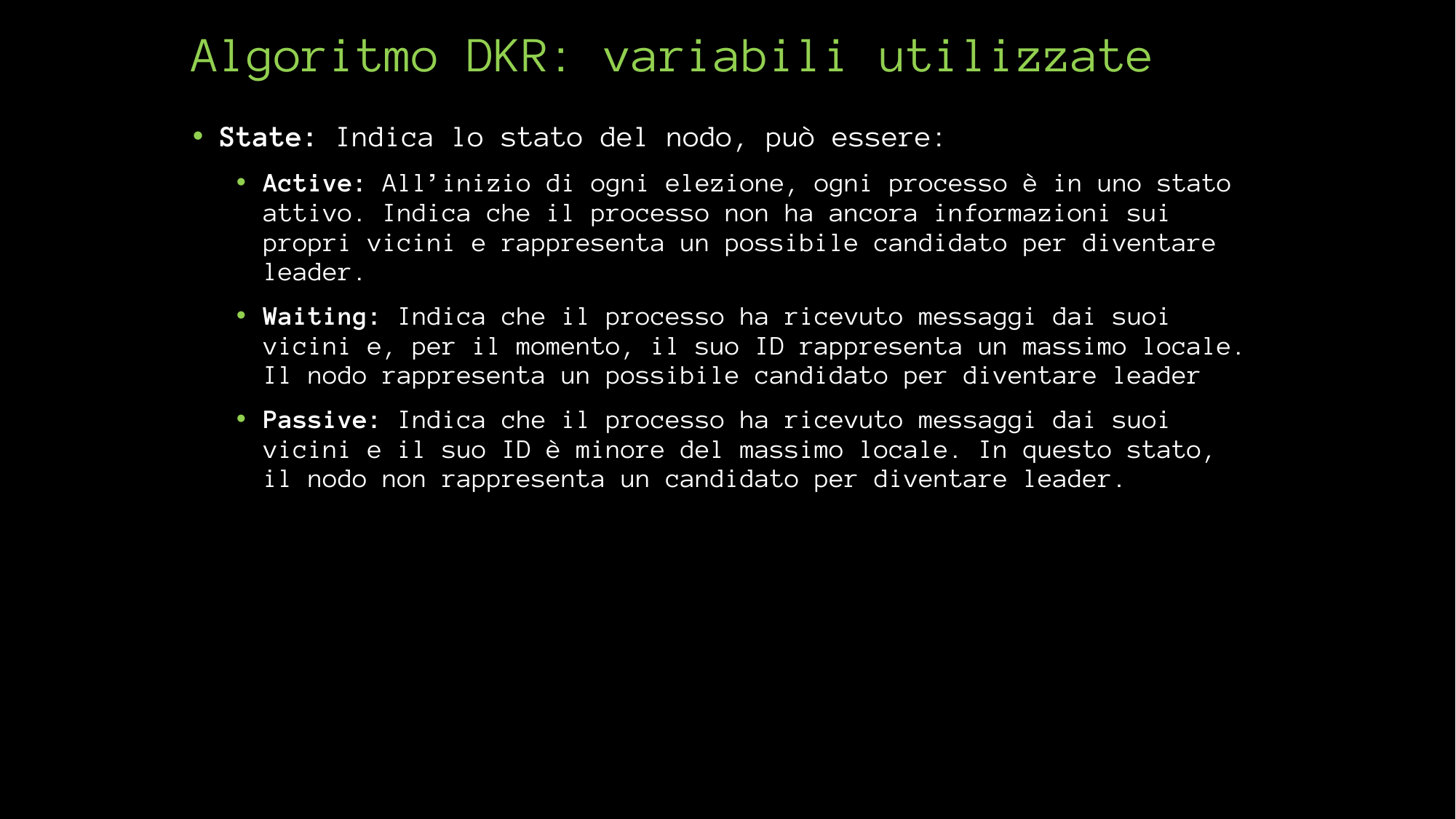

# Algoritmo DKR: variabili utilizzate
State: Indica lo stato del nodo, può essere:
Active: All’inizio di ogni elezione, ogni processo è in uno stato attivo. Indica che il processo non ha ancora informazioni sui propri vicini e rappresenta un possibile candidato per diventare leader.
Waiting: Indica che il processo ha ricevuto messaggi dai suoi vicini e, per il momento, il suo ID rappresenta un massimo locale. Il nodo rappresenta un possibile candidato per diventare leader
Passive: Indica che il processo ha ricevuto messaggi dai suoi vicini e il suo ID è minore del massimo locale. In questo stato, il nodo non rappresenta un candidato per diventare leader.